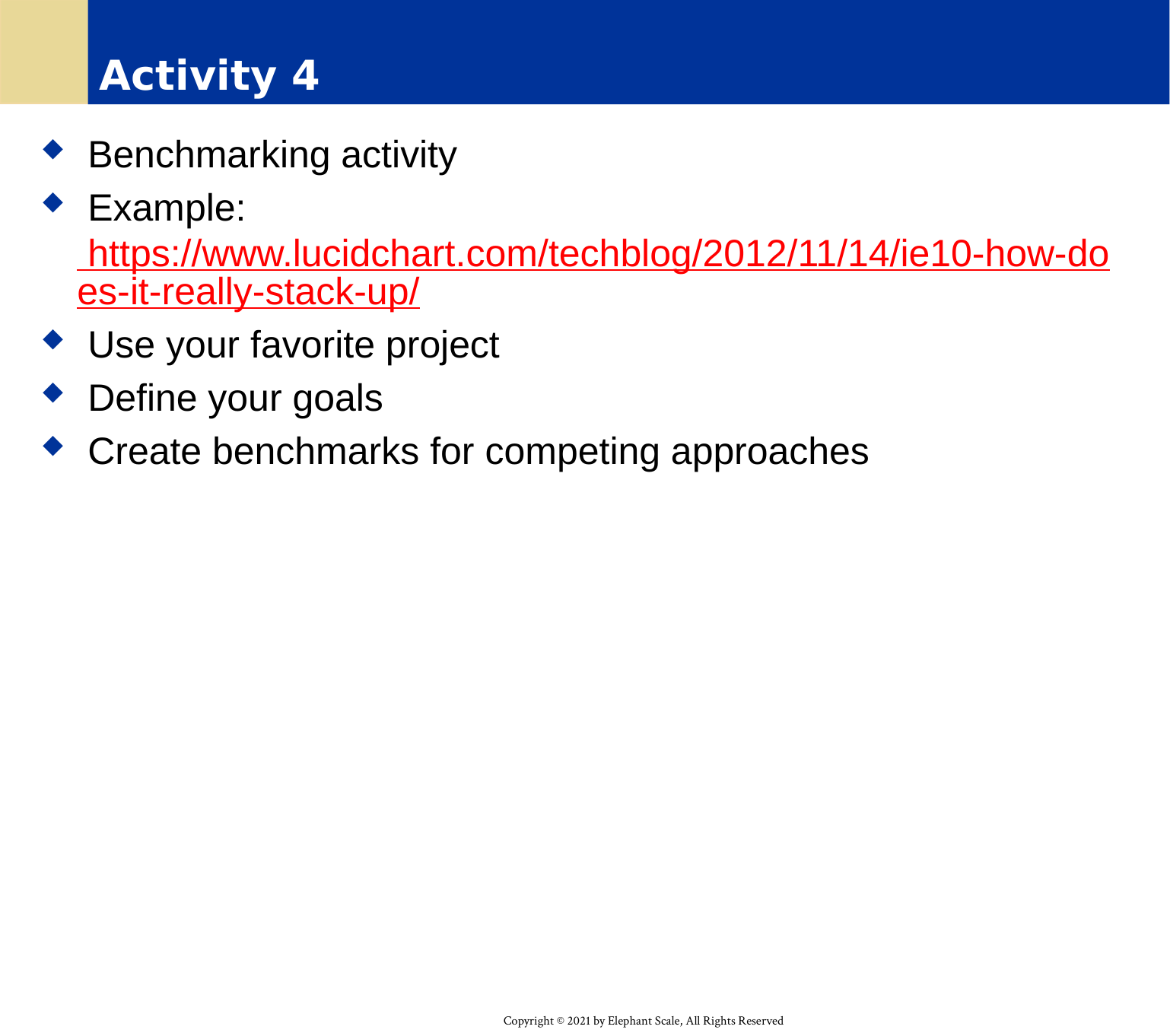

# Activity 4
 Benchmarking activity
 Example: https://www.lucidchart.com/techblog/2012/11/14/ie10-how-does-it-really-stack-up/
 Use your favorite project
 Define your goals
 Create benchmarks for competing approaches
Copyright © 2021 by Elephant Scale, All Rights Reserved